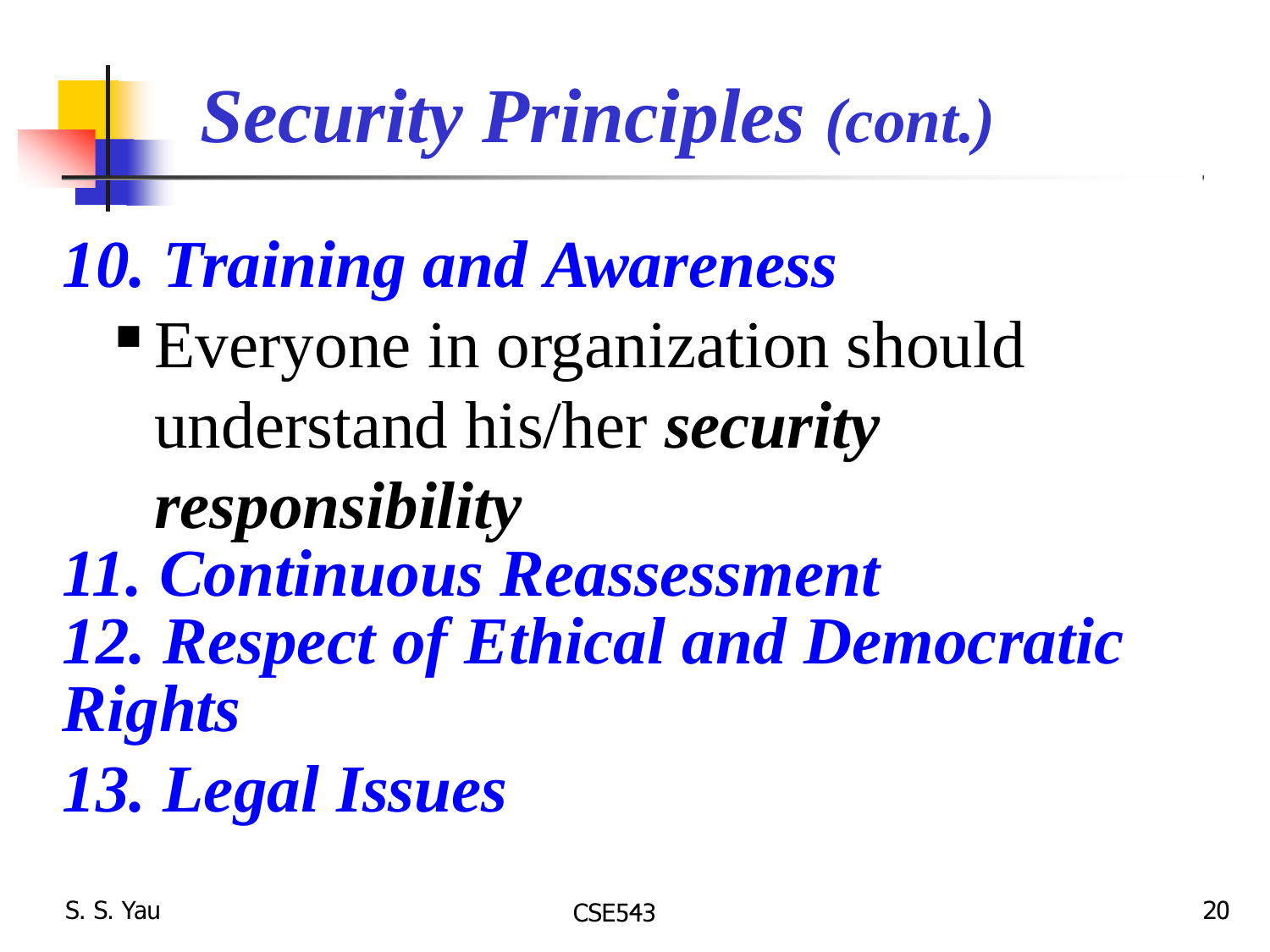

# Security Principles (cont.)
10. Training and Awareness
Everyone in organization should understand his/her security responsibility
11. Continuous Reassessment
12. Respect of Ethical and Democratic Rights
13. Legal Issues
S. S. Yau
20
CSE543